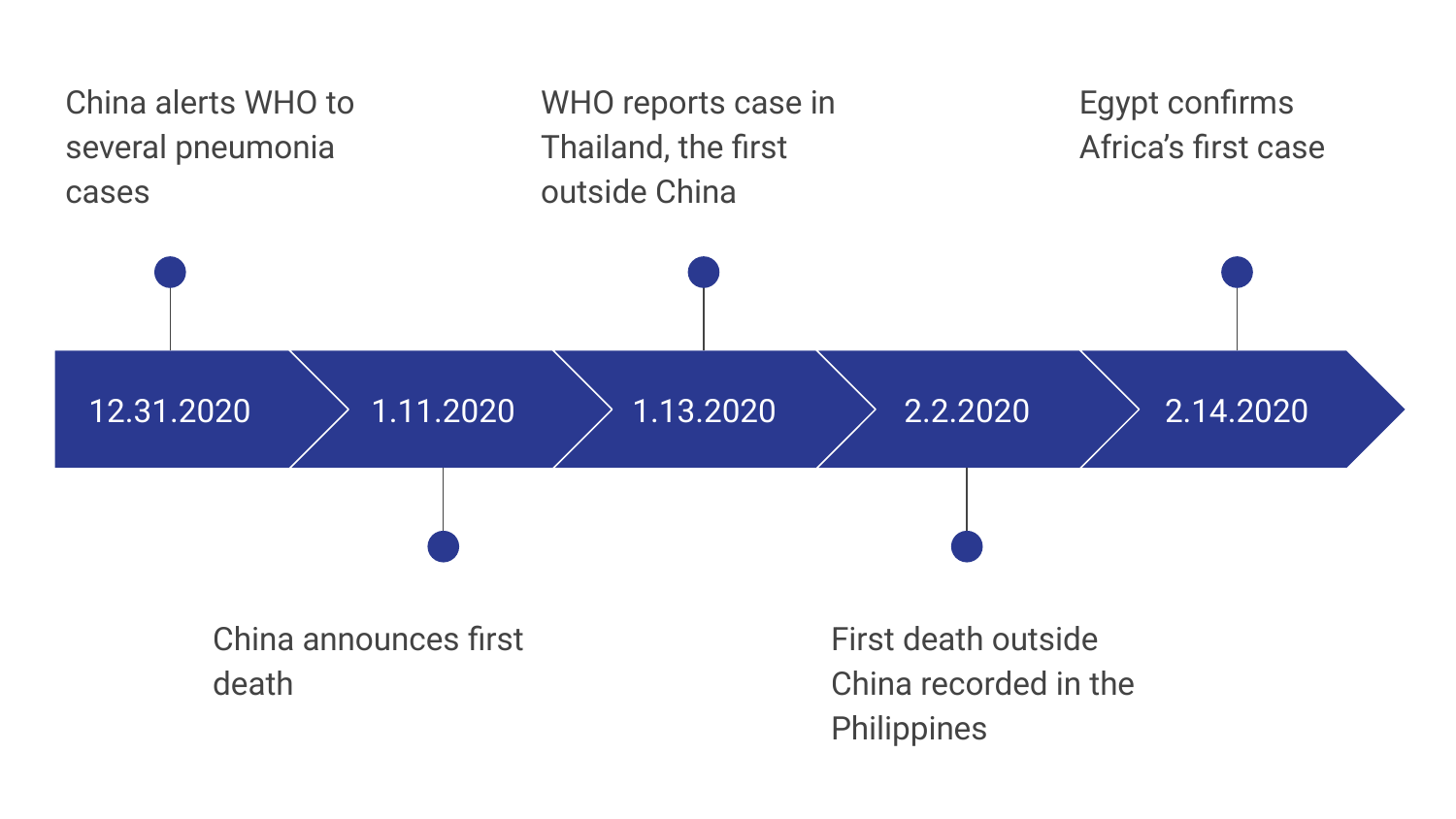

China alerts WHO to several pneumonia cases
WHO reports case in Thailand, the first outside China
Egypt confirms Africa’s first case

12.31.2020
1.11.2020
1.13.2020
2.2.2020
2.14.2020

China announces first death
First death outside China recorded in the Philippines